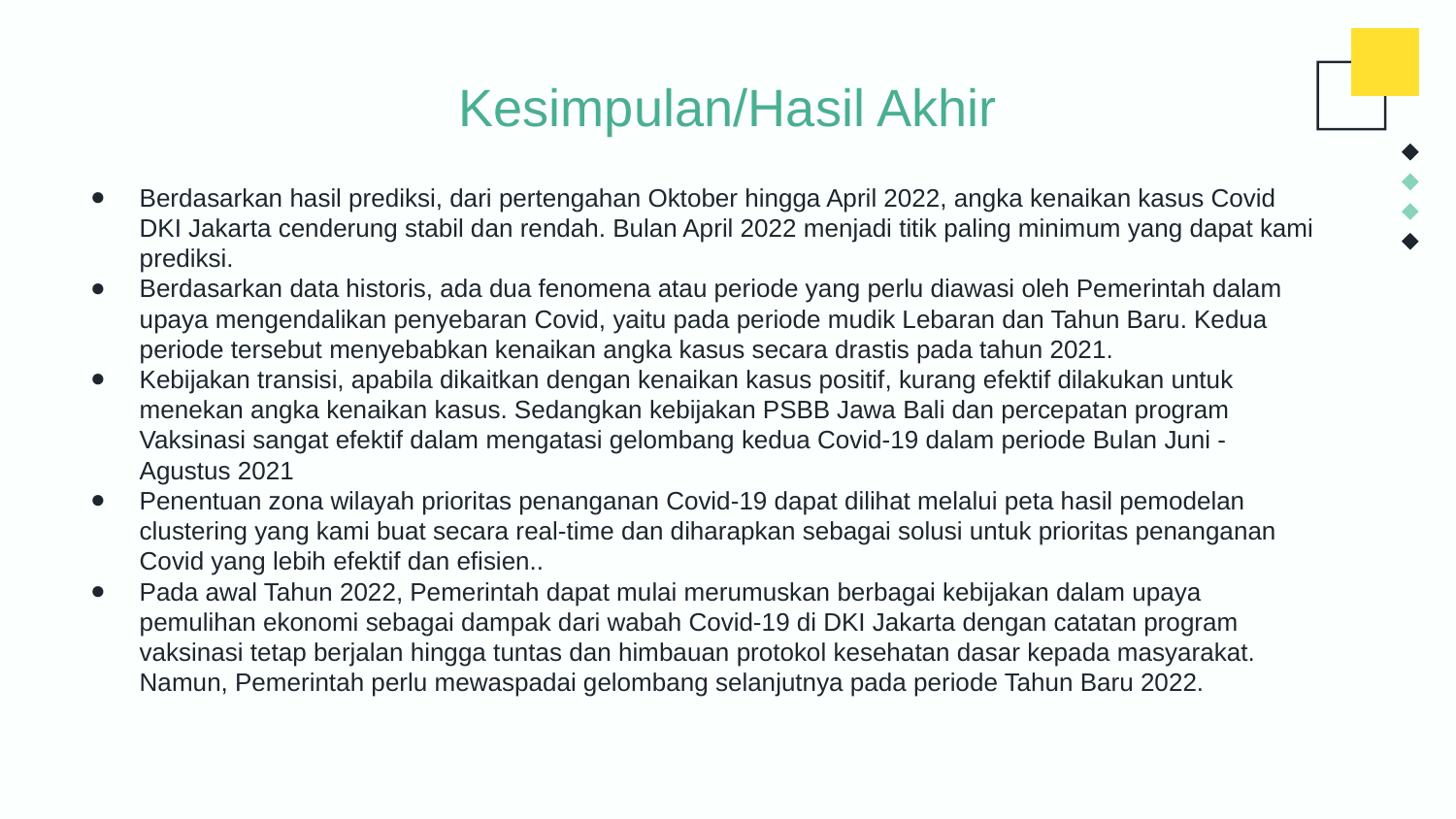

# Kesimpulan/Hasil Akhir
Berdasarkan hasil prediksi, dari pertengahan Oktober hingga April 2022, angka kenaikan kasus Covid DKI Jakarta cenderung stabil dan rendah. Bulan April 2022 menjadi titik paling minimum yang dapat kami prediksi.
Berdasarkan data historis, ada dua fenomena atau periode yang perlu diawasi oleh Pemerintah dalam upaya mengendalikan penyebaran Covid, yaitu pada periode mudik Lebaran dan Tahun Baru. Kedua periode tersebut menyebabkan kenaikan angka kasus secara drastis pada tahun 2021.
Kebijakan transisi, apabila dikaitkan dengan kenaikan kasus positif, kurang efektif dilakukan untuk menekan angka kenaikan kasus. Sedangkan kebijakan PSBB Jawa Bali dan percepatan program Vaksinasi sangat efektif dalam mengatasi gelombang kedua Covid-19 dalam periode Bulan Juni - Agustus 2021
Penentuan zona wilayah prioritas penanganan Covid-19 dapat dilihat melalui peta hasil pemodelan clustering yang kami buat secara real-time dan diharapkan sebagai solusi untuk prioritas penanganan Covid yang lebih efektif dan efisien..
Pada awal Tahun 2022, Pemerintah dapat mulai merumuskan berbagai kebijakan dalam upaya pemulihan ekonomi sebagai dampak dari wabah Covid-19 di DKI Jakarta dengan catatan program vaksinasi tetap berjalan hingga tuntas dan himbauan protokol kesehatan dasar kepada masyarakat. Namun, Pemerintah perlu mewaspadai gelombang selanjutnya pada periode Tahun Baru 2022.